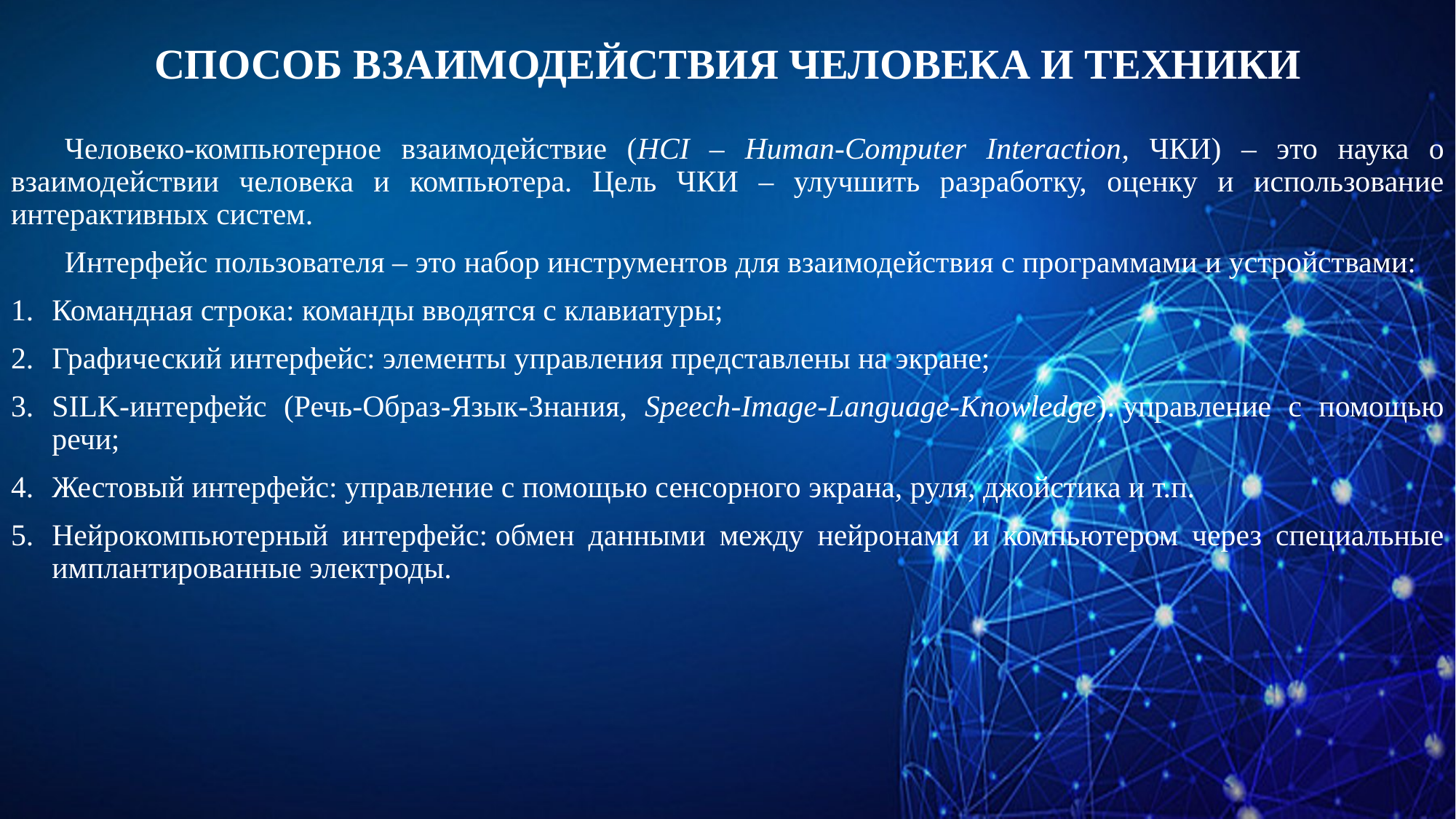

# СПОСОБ ВЗАИМОДЕЙСТВИЯ ЧЕЛОВЕКА И ТЕХНИКИ
Человеко-компьютерное взаимодействие (HCI – Human-Computer Interaction, ЧКИ) – это наука о взаимодействии человека и компьютера. Цель ЧКИ – улучшить разработку, оценку и использование интерактивных систем.
Интерфейс пользователя – это набор инструментов для взаимодействия с программами и устройствами:
Командная строка: команды вводятся с клавиатуры;
Графический интерфейс: элементы управления представлены на экране;
SILK-интерфейс (Речь-Образ-Язык-Знания, Speech-Image-Language-Knowledge): управление с помощью речи;
Жестовый интерфейс: управление с помощью сенсорного экрана, руля, джойстика и т.п.
Нейрокомпьютерный интерфейс: обмен данными между нейронами и компьютером через специальные имплантированные электроды.